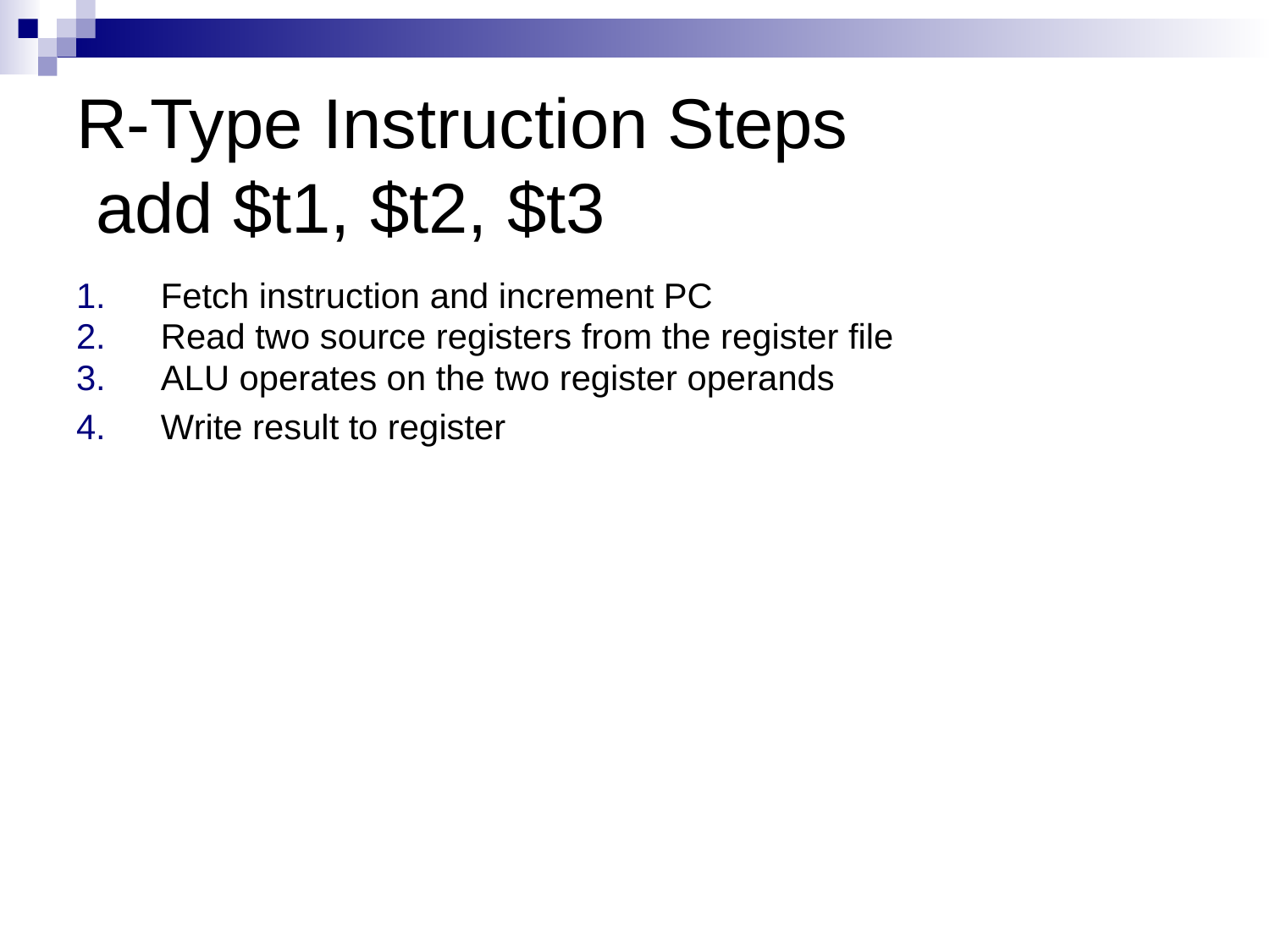

# R-Type Instruction Steps add $t1, $t2, $t3
Fetch instruction and increment PC
Read two source registers from the register file
ALU operates on the two register operands
Write result to register